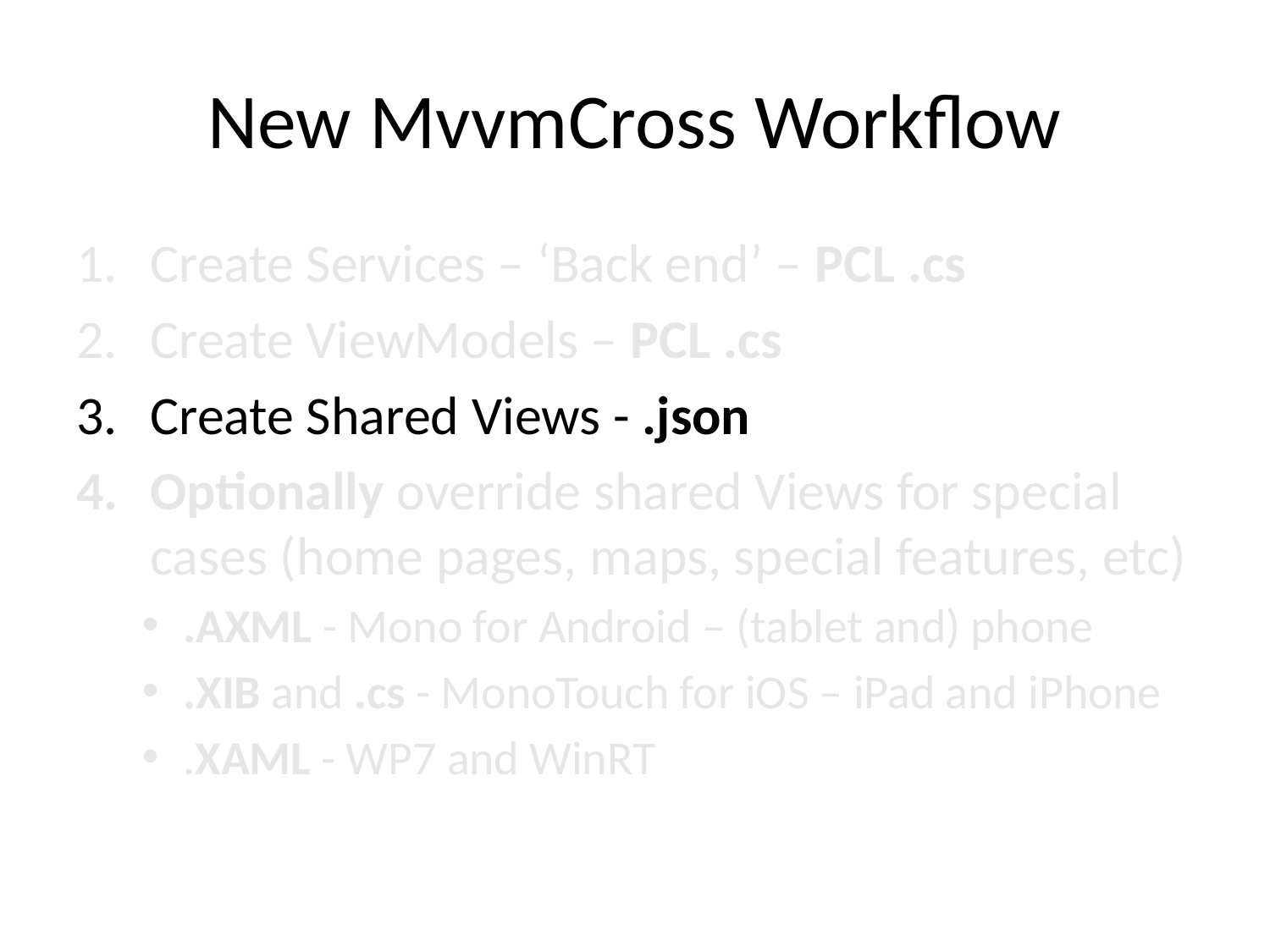

# New MvvmCross Workflow

Create Services – ‘Back end’ – PCL .cs
Create ViewModels – PCL .cs
Create Shared Views - .json
Optionally override shared Views for special cases (home pages, maps, special features, etc)
.AXML - Mono for Android – (tablet and) phone
.XIB and .cs - MonoTouch for iOS – iPad and iPhone
.XAML - WP7 and WinRT